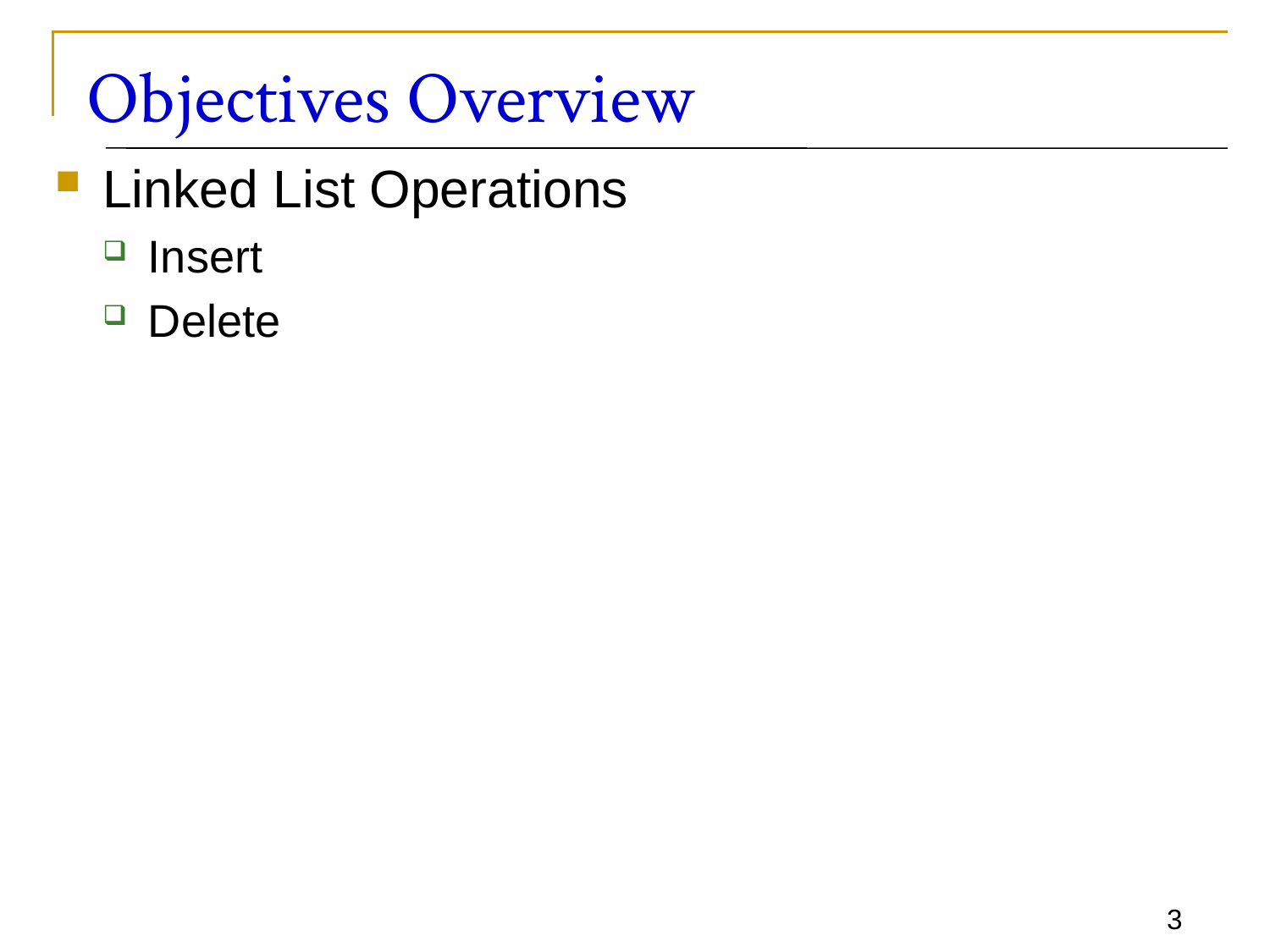

# Objectives Overview
Linked List Operations
Insert
Delete